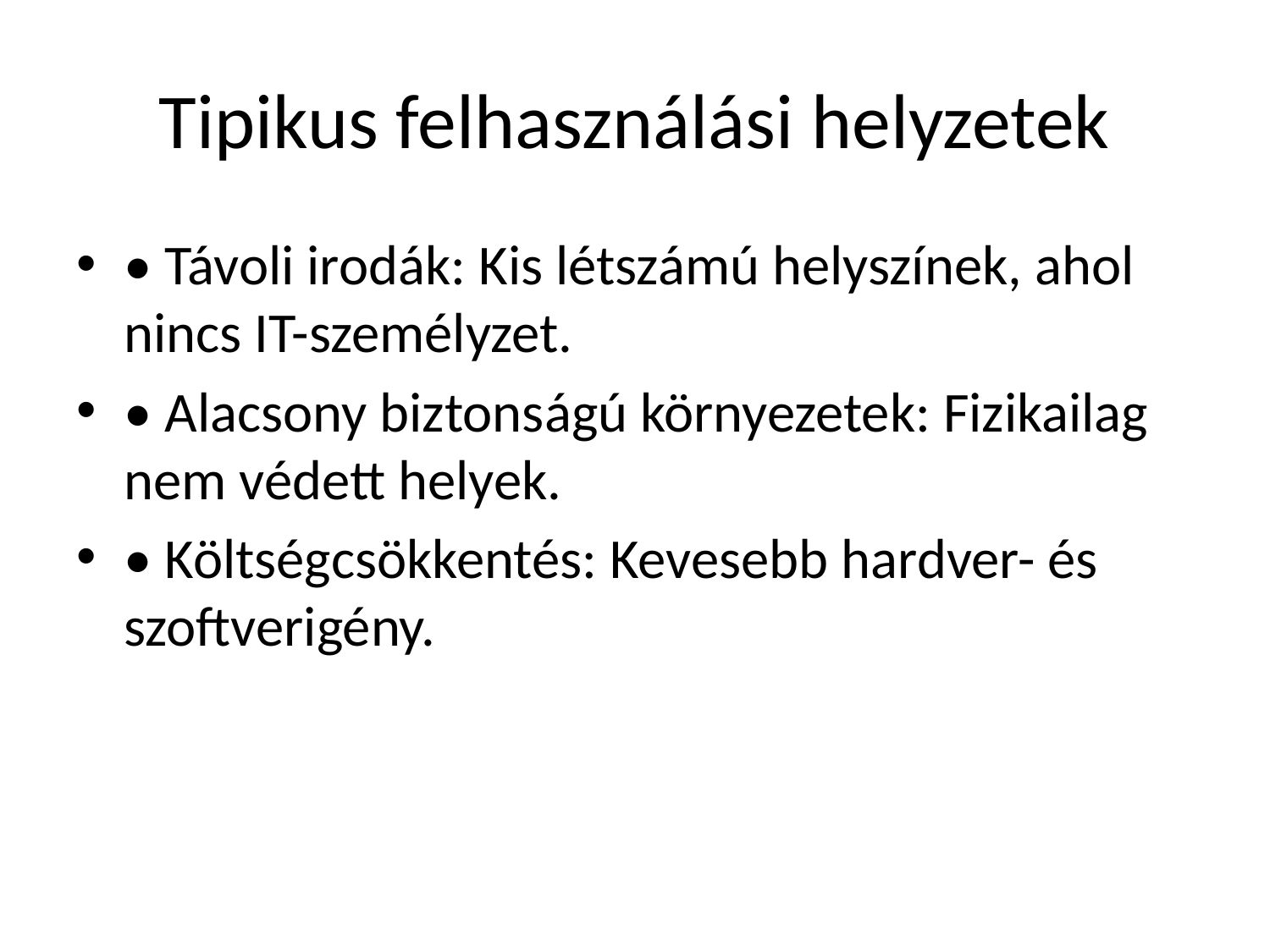

# Tipikus felhasználási helyzetek
• Távoli irodák: Kis létszámú helyszínek, ahol nincs IT-személyzet.
• Alacsony biztonságú környezetek: Fizikailag nem védett helyek.
• Költségcsökkentés: Kevesebb hardver- és szoftverigény.